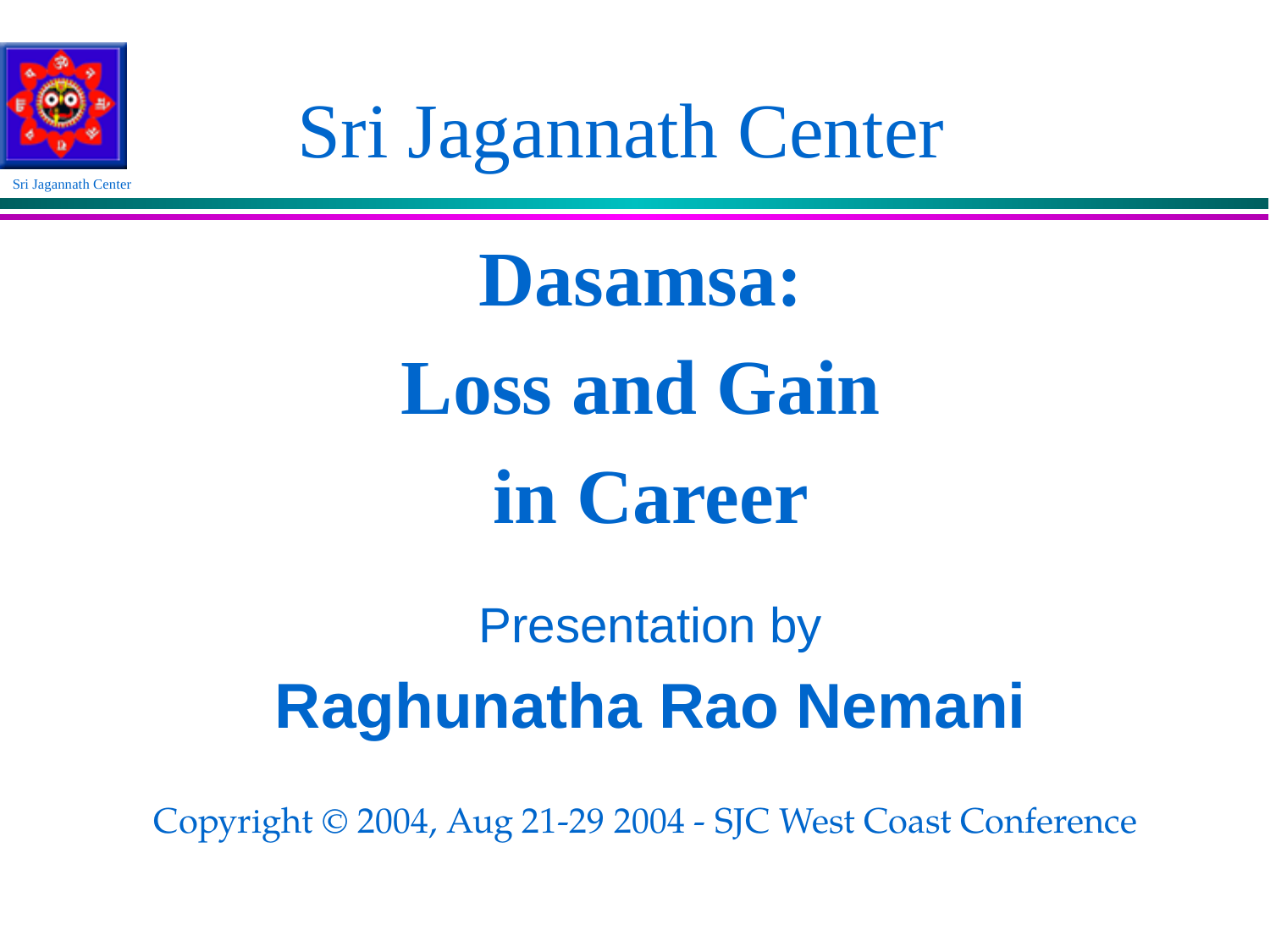

Sri Jagannath Center
Dasamsa:
Loss and Gain
in Career

Presentation by
Raghunatha Rao Nemani

Copyright © 2004, Aug 21-29 2004 - SJC West Coast Conference
#

2